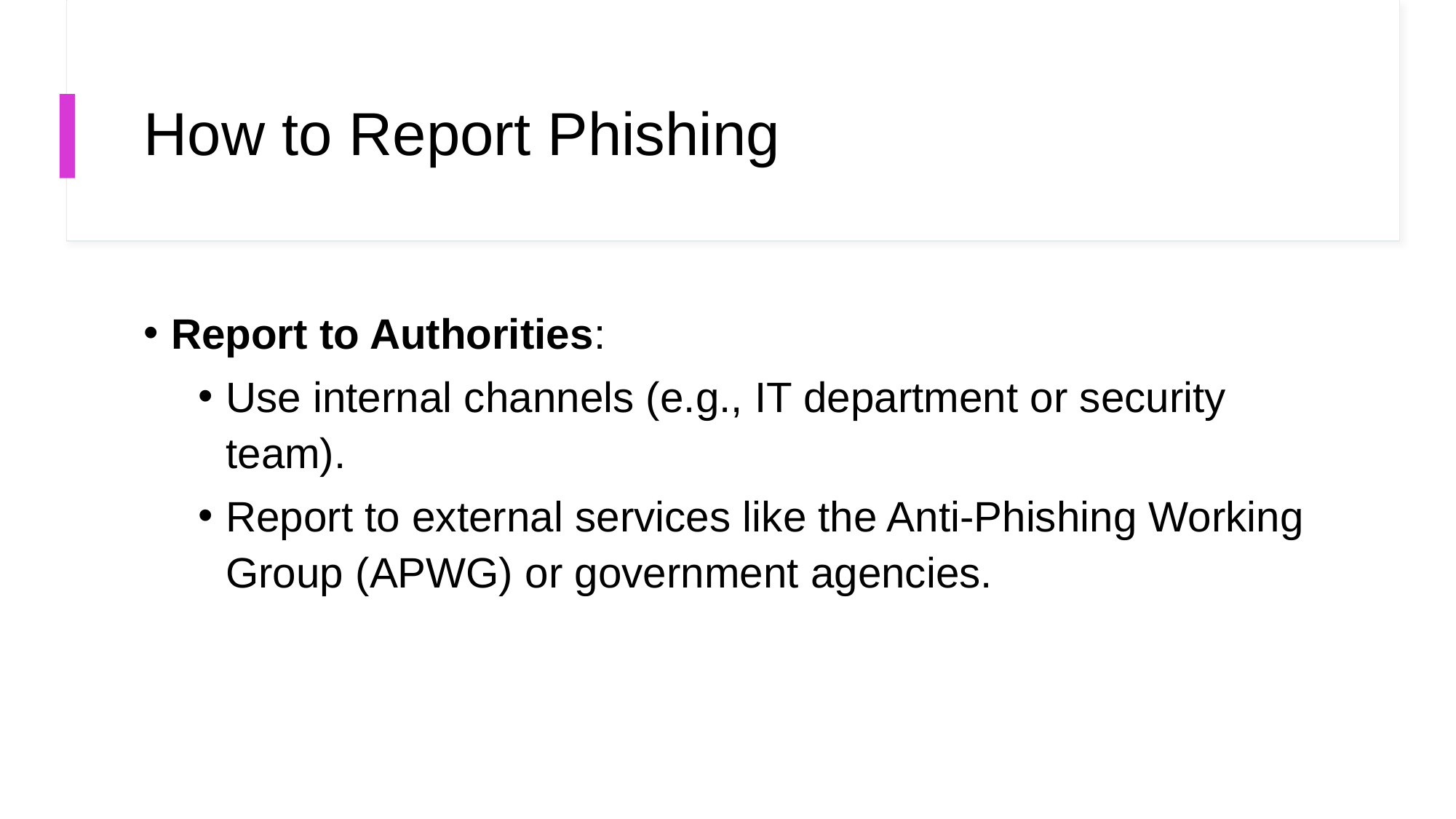

# How to Report Phishing
Report to Authorities:
Use internal channels (e.g., IT department or security team).
Report to external services like the Anti-Phishing Working Group (APWG) or government agencies.